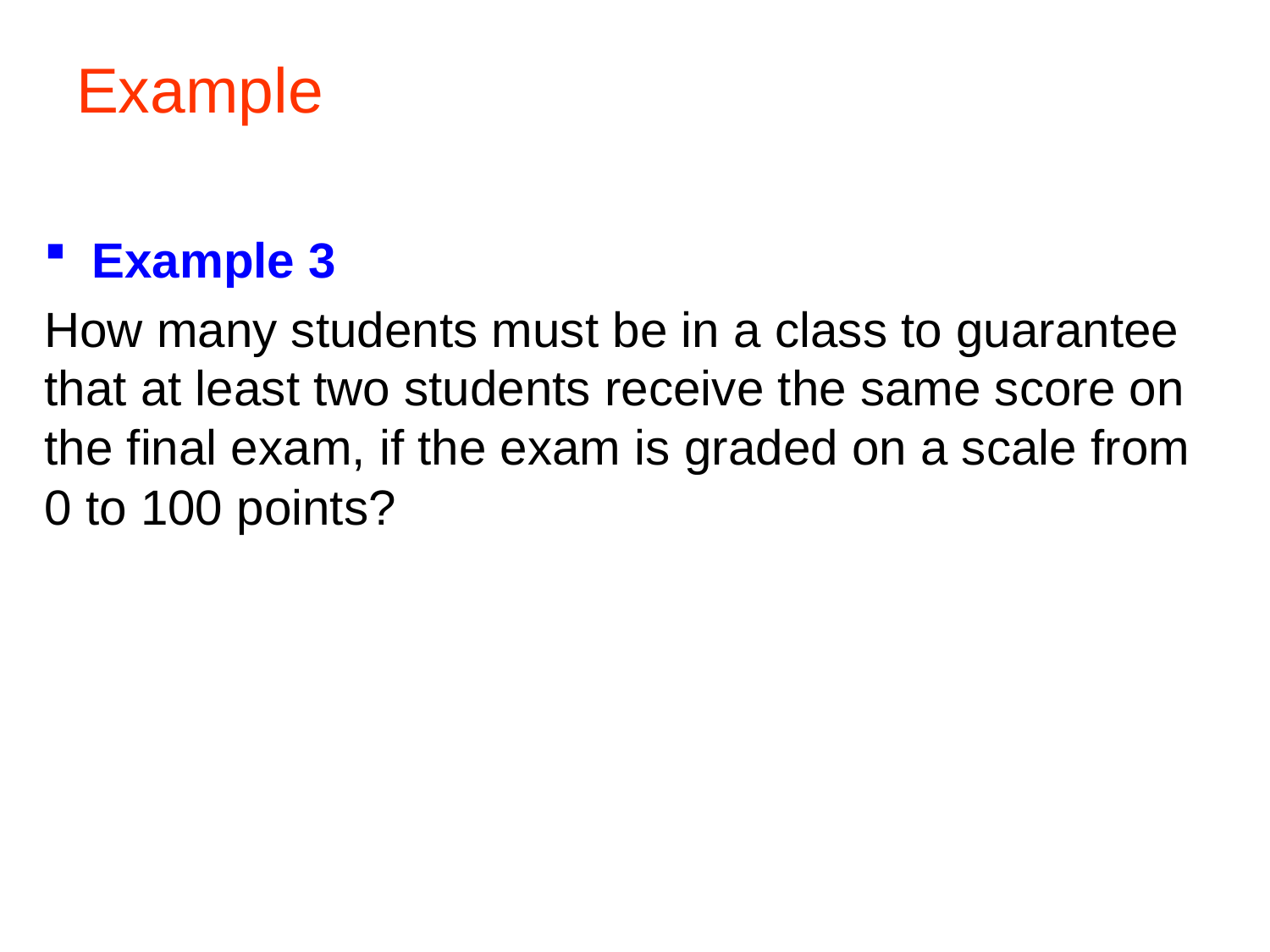

# Example
Example 3
How many students must be in a class to guarantee that at least two students receive the same score on the final exam, if the exam is graded on a scale from 0 to 100 points?